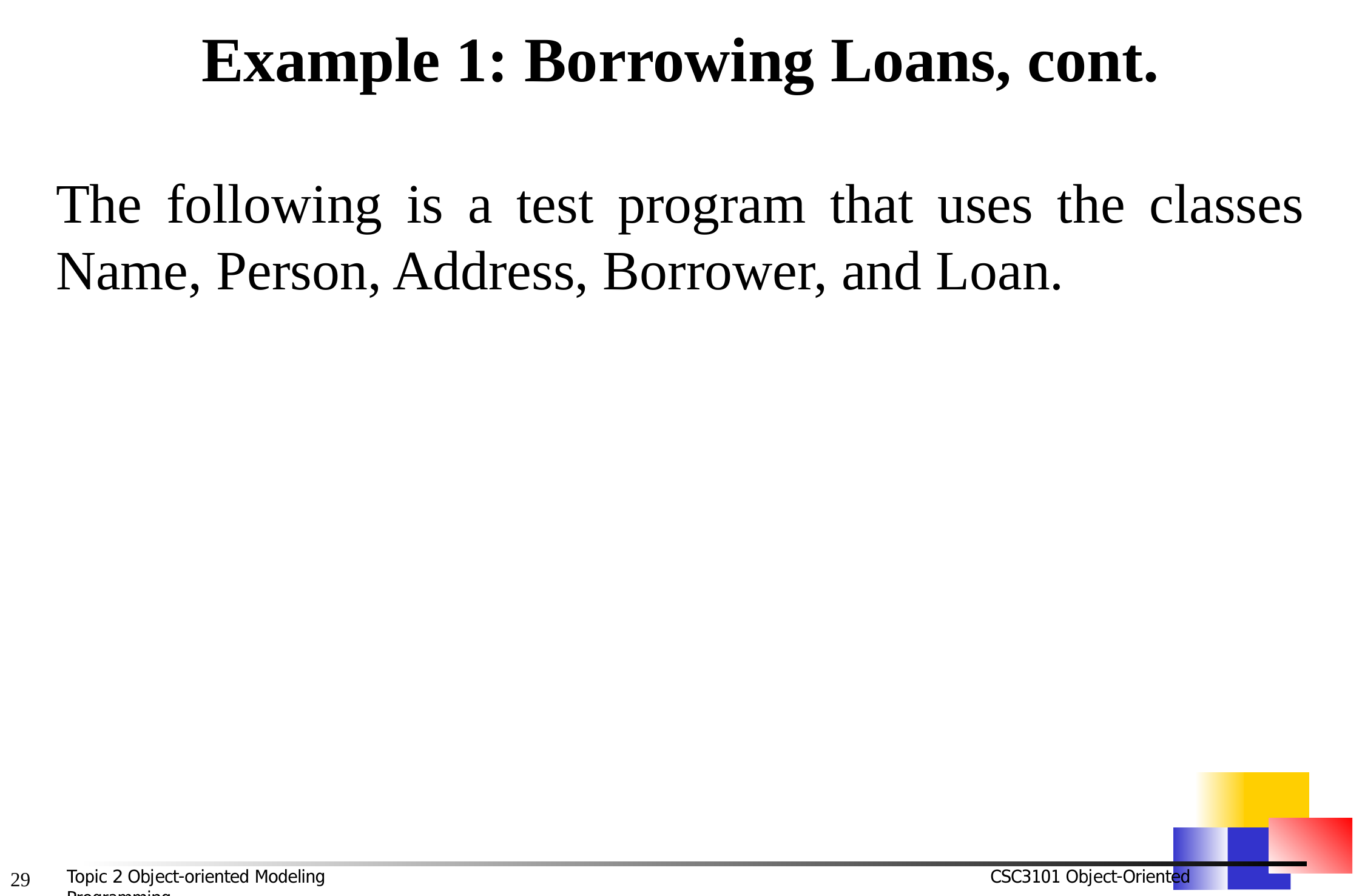

# Example 1: Borrowing Loans, cont.
The following is a test program that uses the classes Name, Person, Address, Borrower, and Loan.